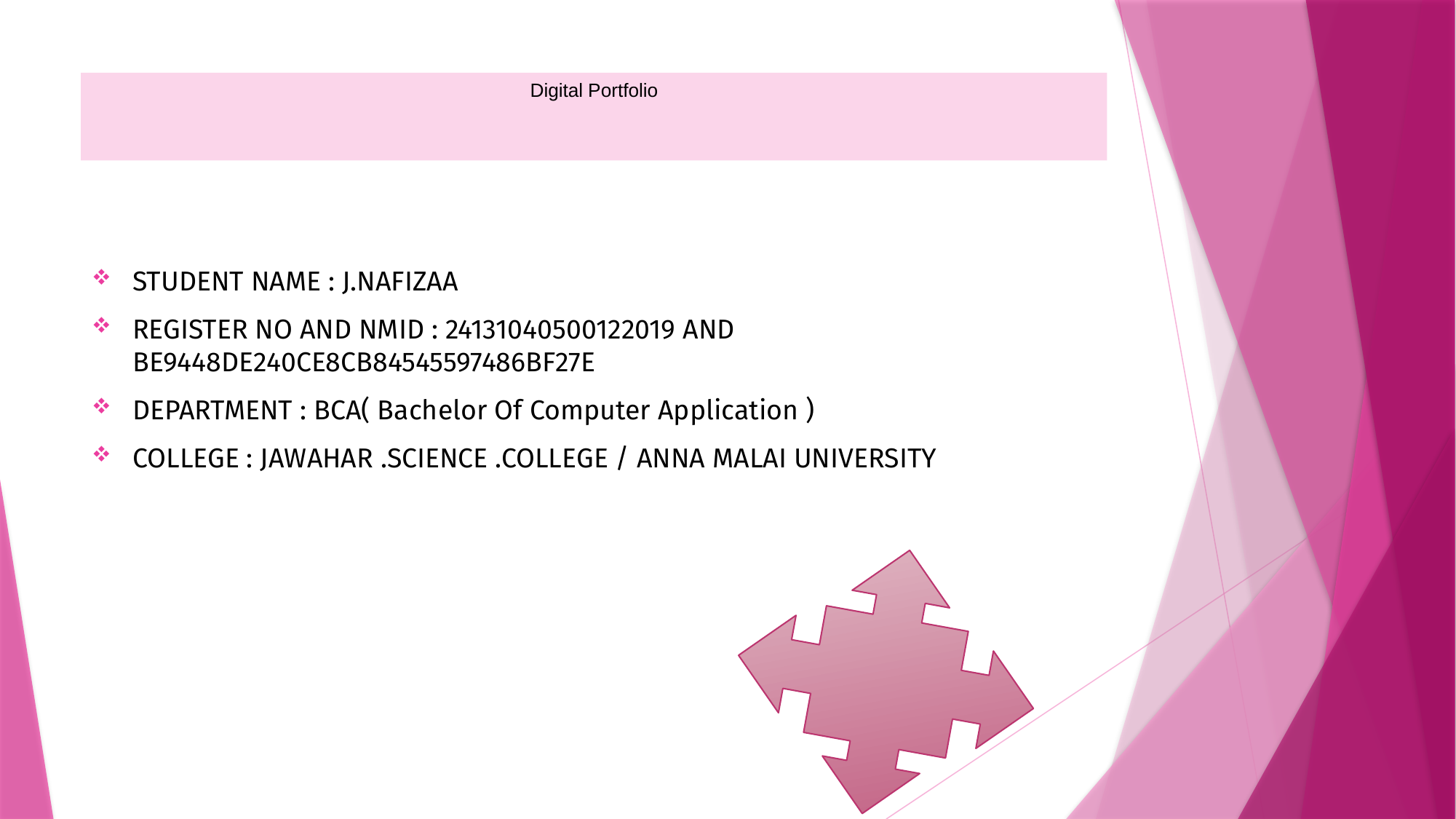

# Digital Portfolio
STUDENT NAME : J.NAFIZAA
REGISTER NO AND NMID : 24131040500122019 AND BE9448DE240CE8CB84545597486BF27E
DEPARTMENT : BCA( Bachelor Of Computer Application )
COLLEGE : JAWAHAR .SCIENCE .COLLEGE / ANNA MALAI UNIVERSITY